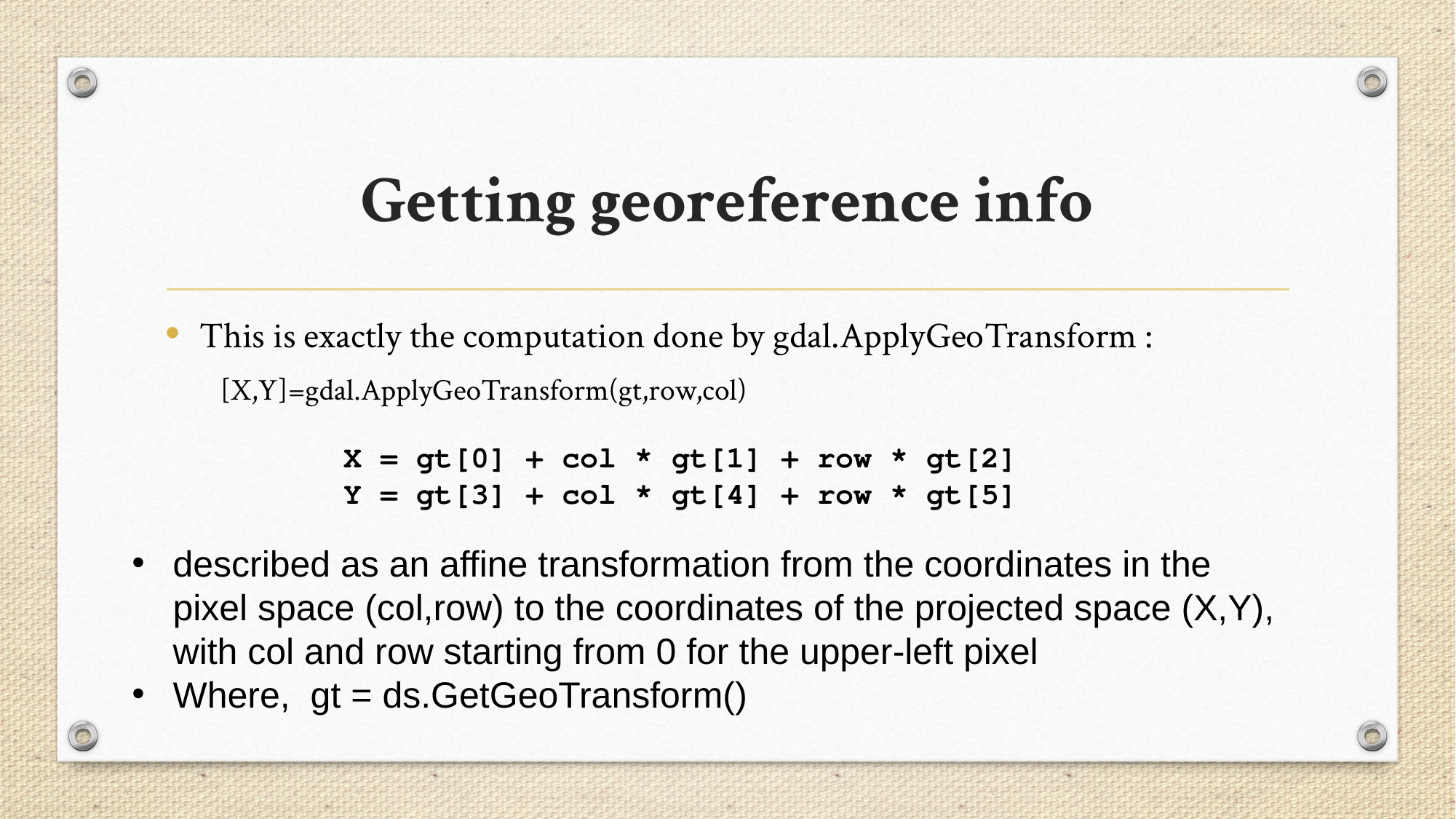

# Getting georeference info
This is exactly the computation done by gdal.ApplyGeoTransform :
[X,Y]=gdal.ApplyGeoTransform(gt,row,col)
X = gt[0] + col * gt[1] + row * gt[2]
Y = gt[3] + col * gt[4] + row * gt[5]
described as an affine transformation from the coordinates in the pixel space (col,row) to the coordinates of the projected space (X,Y), with col and row starting from 0 for the upper-left pixel
Where,  gt = ds.GetGeoTransform()